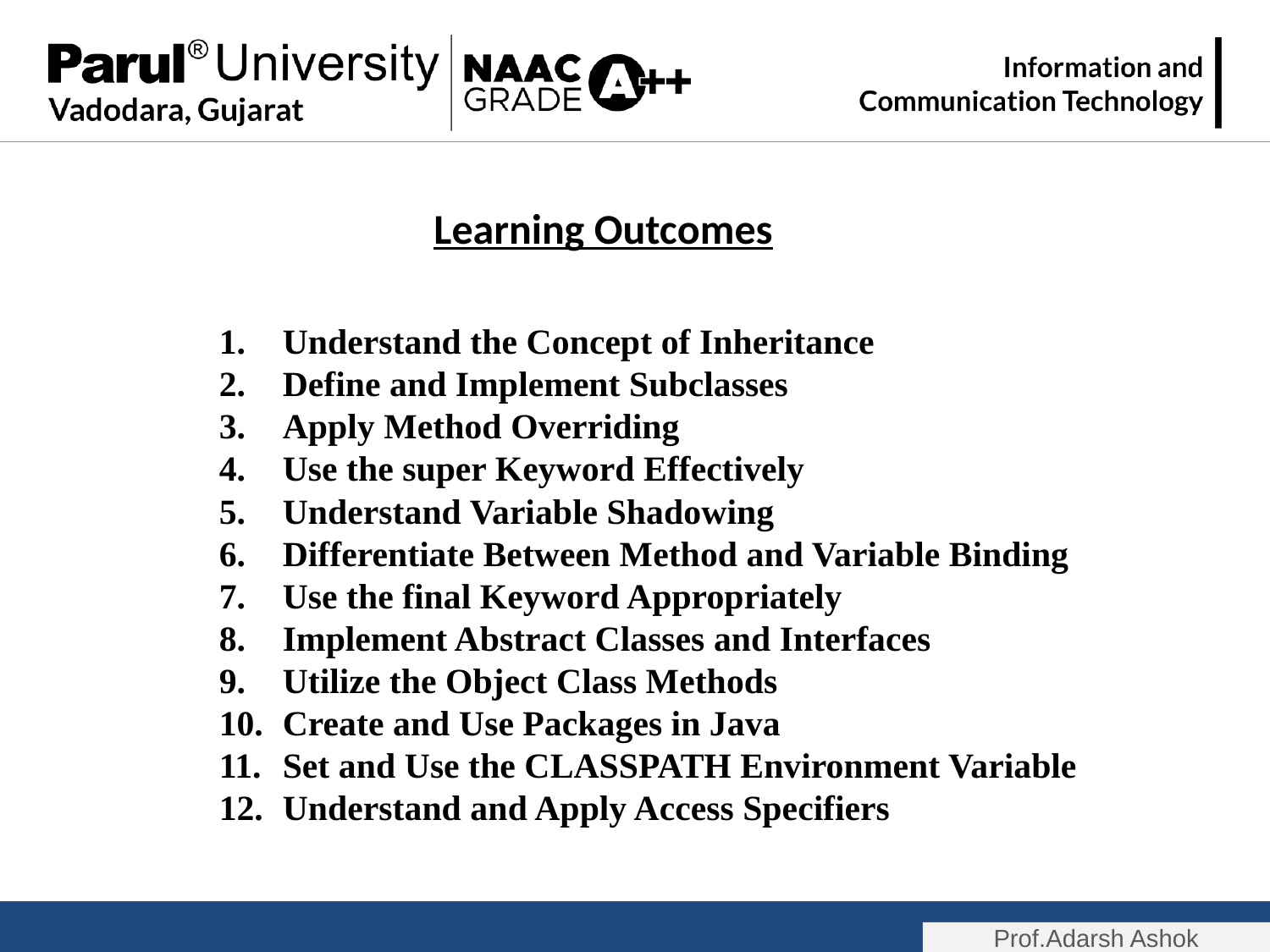

Learning Outcomes
Understand the Concept of Inheritance
Define and Implement Subclasses
Apply Method Overriding
Use the super Keyword Effectively
Understand Variable Shadowing
Differentiate Between Method and Variable Binding
Use the final Keyword Appropriately
Implement Abstract Classes and Interfaces
Utilize the Object Class Methods
Create and Use Packages in Java
Set and Use the CLASSPATH Environment Variable
Understand and Apply Access Specifiers
Prof.Adarsh Ashok